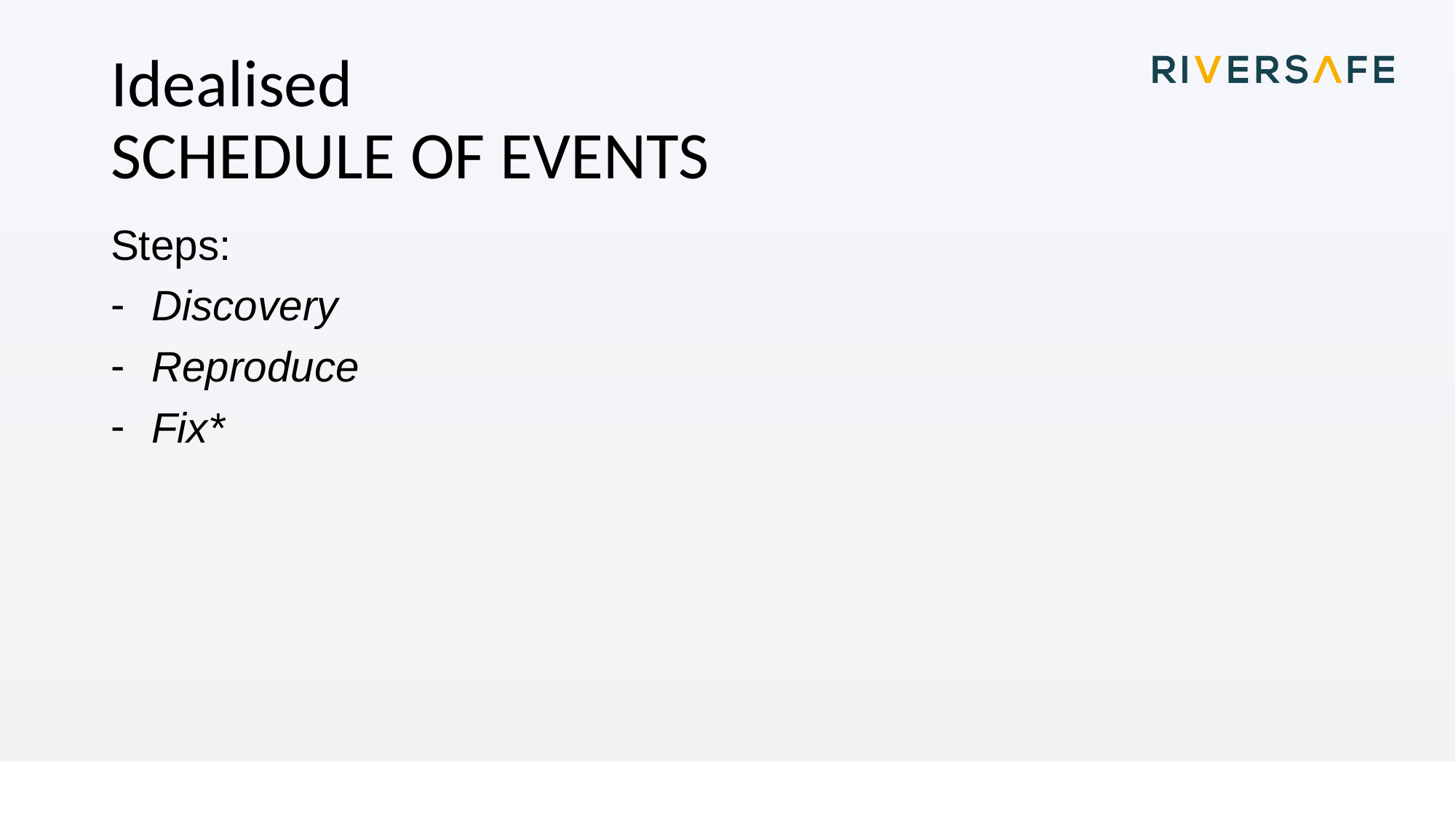

# Idealised SCHEDULE OF EVENTS
Steps:
Discovery
Reproduce
Fix*